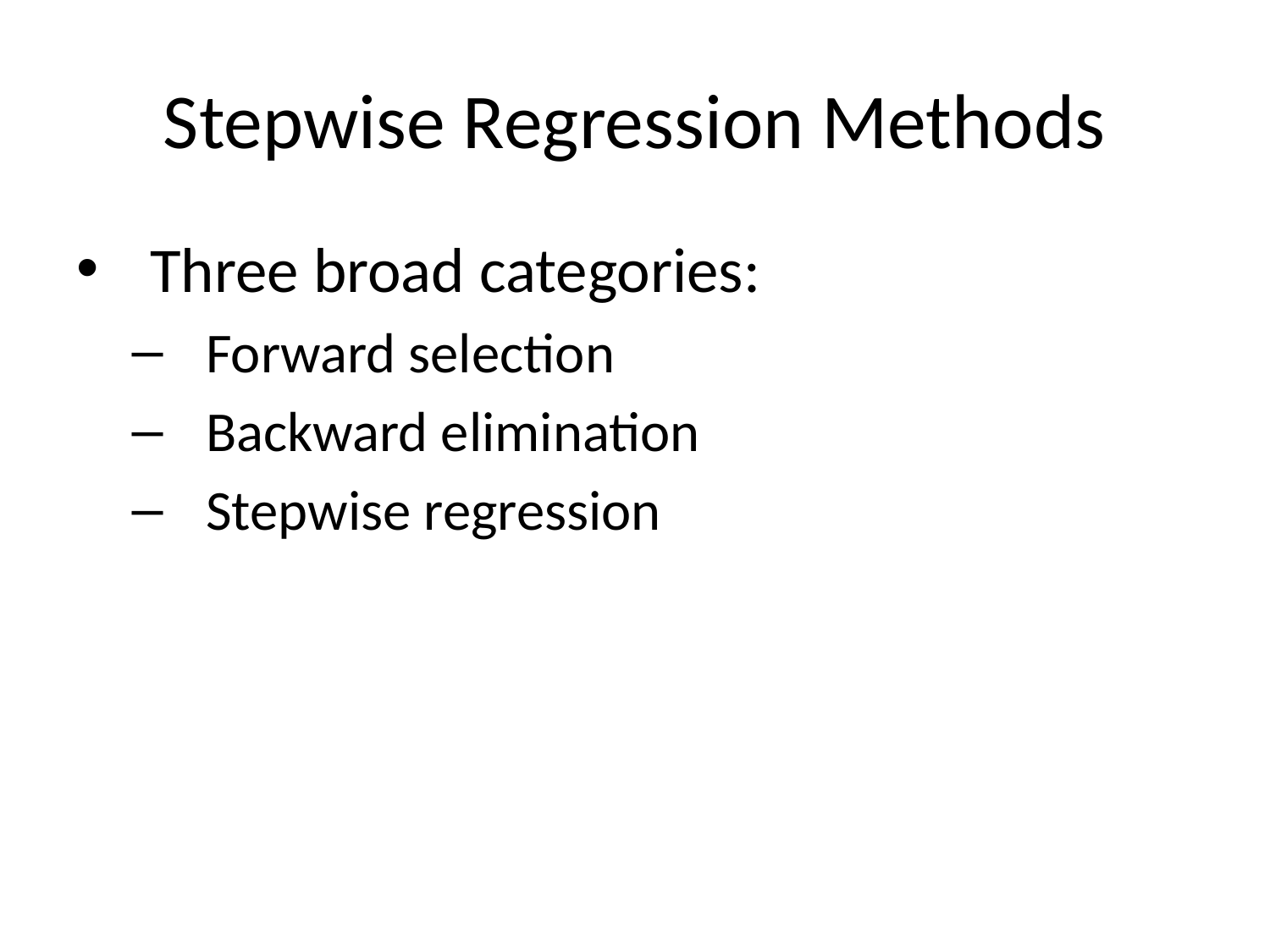

# Stepwise Regression Methods
Three broad categories:
Forward selection
Backward elimination
Stepwise regression